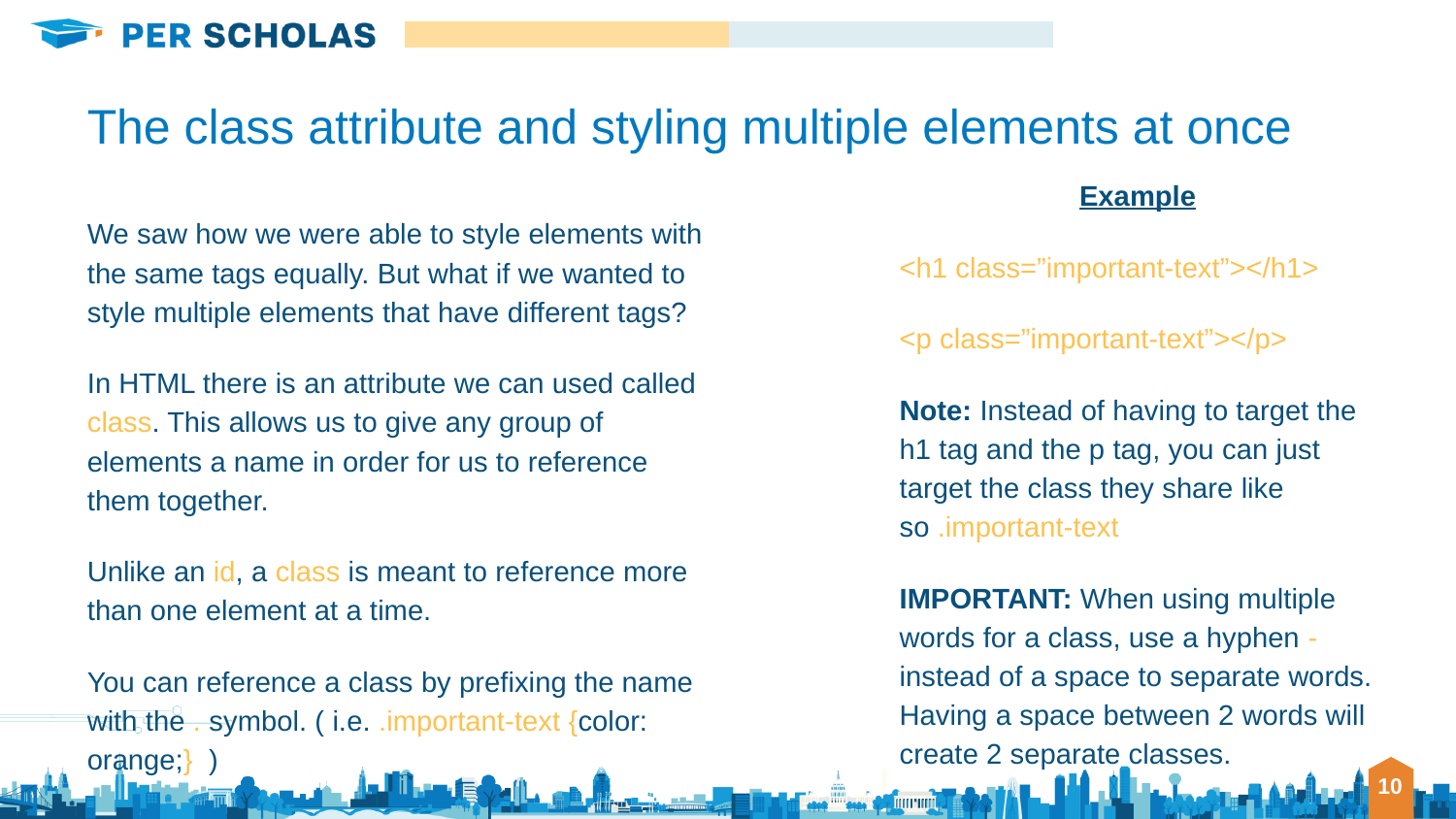

# The class attribute and styling multiple elements at once
Example
<h1 class=”important-text”></h1>
<p class=”important-text”></p>
Note: Instead of having to target the h1 tag and the p tag, you can just target the class they share like so .important-text
IMPORTANT: When using multiple words for a class, use a hyphen - instead of a space to separate words. Having a space between 2 words will create 2 separate classes.
We saw how we were able to style elements with the same tags equally. But what if we wanted to style multiple elements that have different tags?
In HTML there is an attribute we can used called class. This allows us to give any group of elements a name in order for us to reference them together.
Unlike an id, a class is meant to reference more than one element at a time.
You can reference a class by prefixing the name with the . symbol. ( i.e. .important-text {color: orange;}  )
10